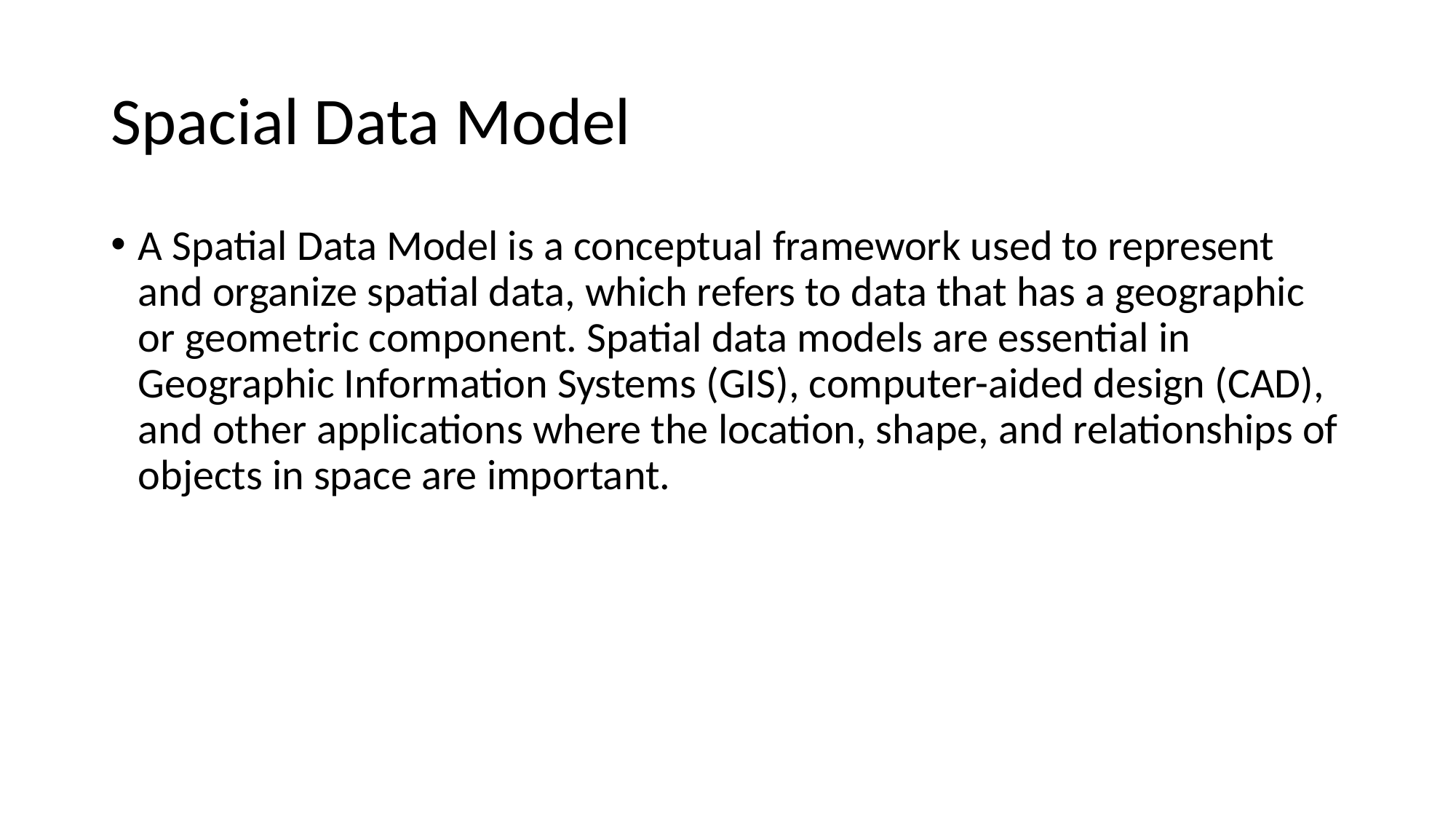

# Spacial Data Model
A Spatial Data Model is a conceptual framework used to represent and organize spatial data, which refers to data that has a geographic or geometric component. Spatial data models are essential in Geographic Information Systems (GIS), computer-aided design (CAD), and other applications where the location, shape, and relationships of objects in space are important.